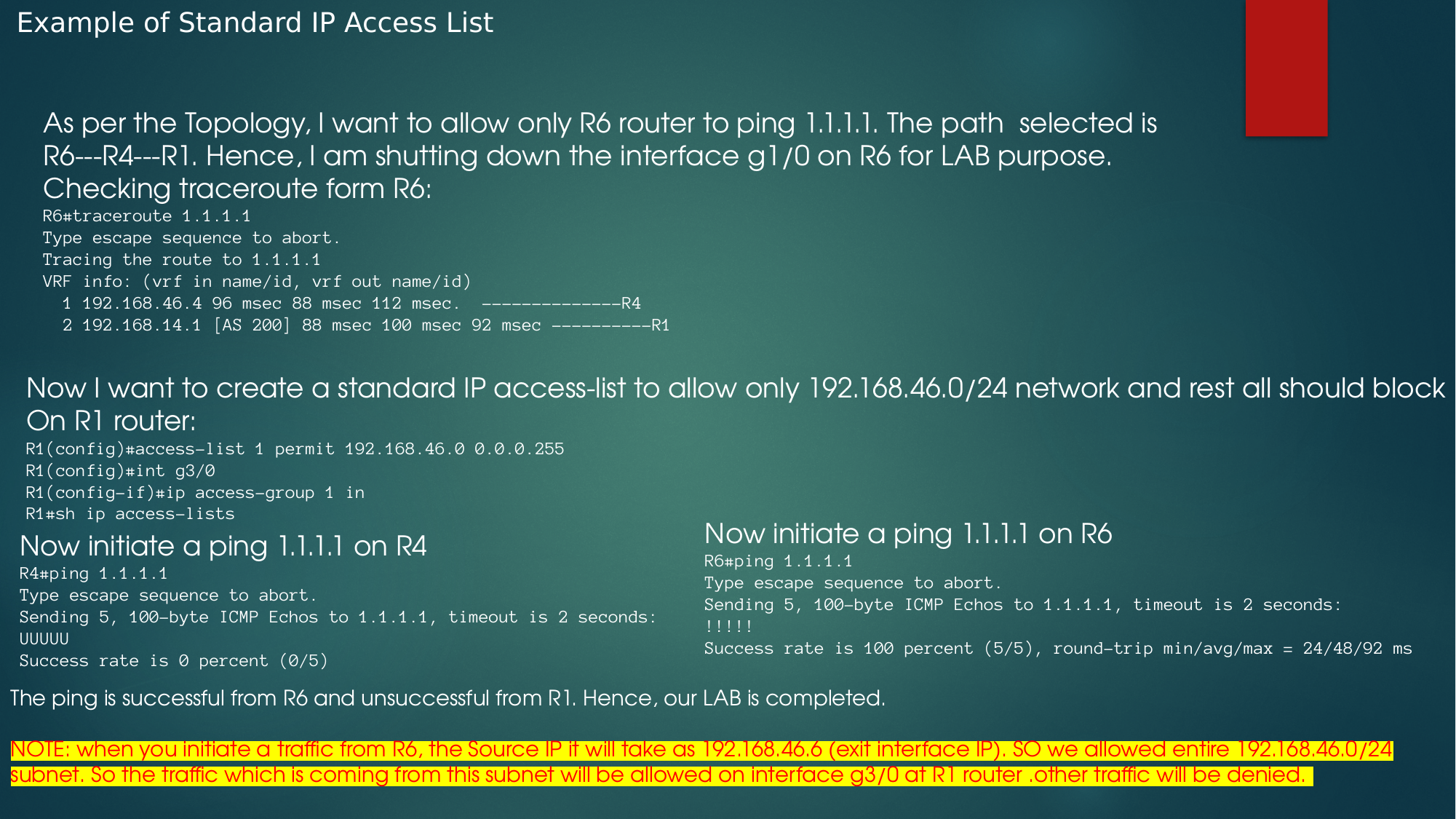

Example of Standard IP Access List

As per the Topology, I want to allow only R6 router to ping 1.1.1.1. The path  selected is
R6---R4---R1. Hence, I am shutting down the interface g1/0 on R6 for LAB purpose.
Checking traceroute form R6:
R6#traceroute 1.1.1.1
Type escape sequence to abort.
Tracing the route to 1.1.1.1
VRF info: (vrf in name/id, vrf out name/id)
  1 192.168.46.4 96 msec 88 msec 112 msec.  --------------R4
  2 192.168.14.1 [AS 200] 88 msec 100 msec 92 msec ----------R1
Now I want to create a standard IP access-list to allow only 192.168.46.0/24 network and rest all should block
On R1 router:
R1(config)#access-list 1 permit 192.168.46.0 0.0.0.255
R1(config)#int g3/0
R1(config-if)#ip access-group 1 in
R1#sh ip access-lists
Now initiate a ping 1.1.1.1 on R6
R6#ping 1.1.1.1
Type escape sequence to abort.
Sending 5, 100-byte ICMP Echos to 1.1.1.1, timeout is 2 seconds:
!!!!!
Success rate is 100 percent (5/5), round-trip min/avg/max = 24/48/92 ms
Now initiate a ping 1.1.1.1 on R4
R4#ping 1.1.1.1
Type escape sequence to abort.
Sending 5, 100-byte ICMP Echos to 1.1.1.1, timeout is 2 seconds:
UUUUU
Success rate is 0 percent (0/5)
The ping is successful from R6 and unsuccessful from R1. Hence, our LAB is completed.

NOTE: when you initiate a traffic from R6, the Source IP it will take as 192.168.46.6 (exit interface IP). SO we allowed entire 192.168.46.0/24 subnet. So the traffic which is coming from this subnet will be allowed on interface g3/0 at R1 router .other traffic will be denied.